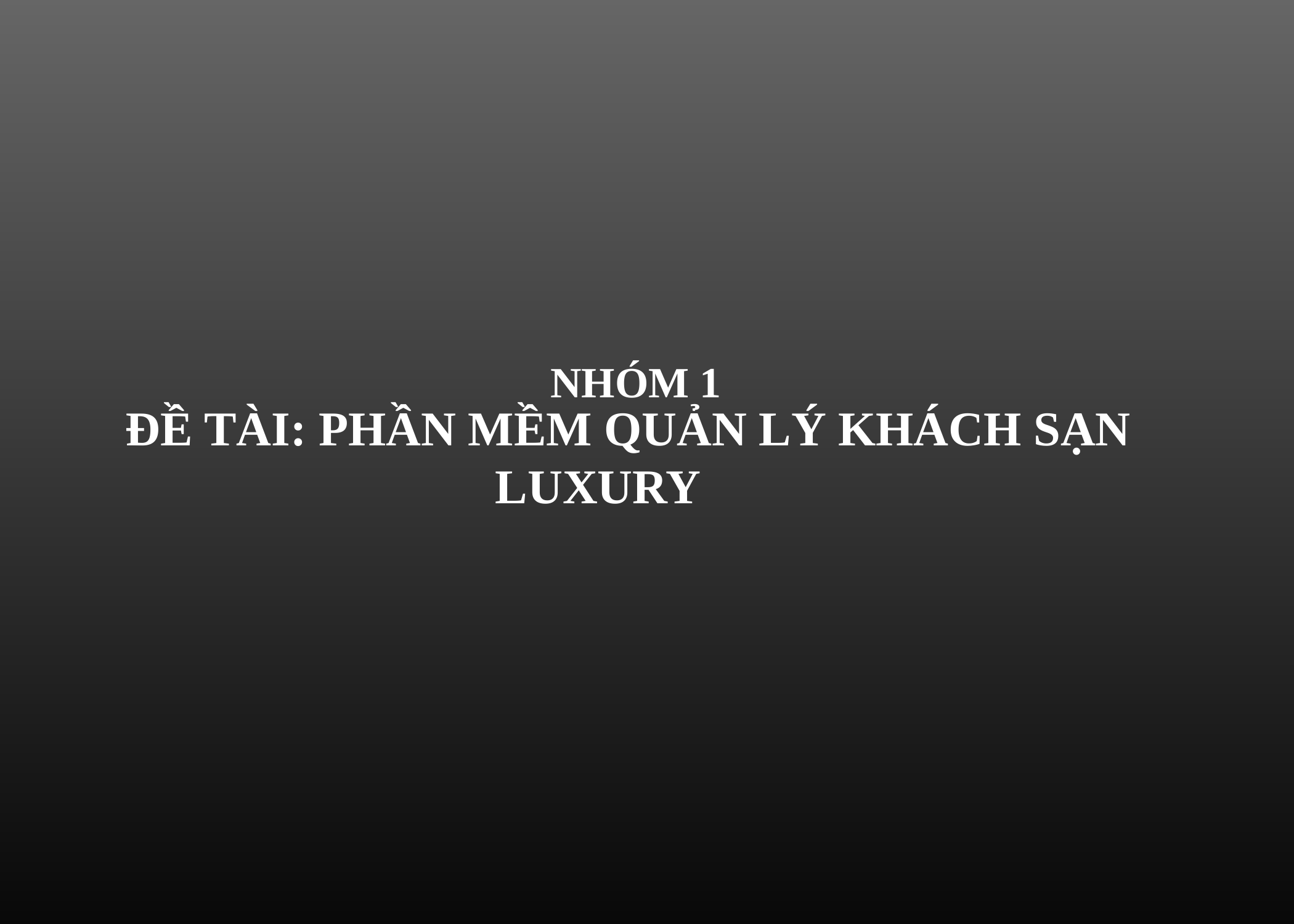

#

NHÓM 1
ĐỀ TÀI: PHẦN MỀM QUẢN LÝ KHÁCH SẠN  				LUXURY